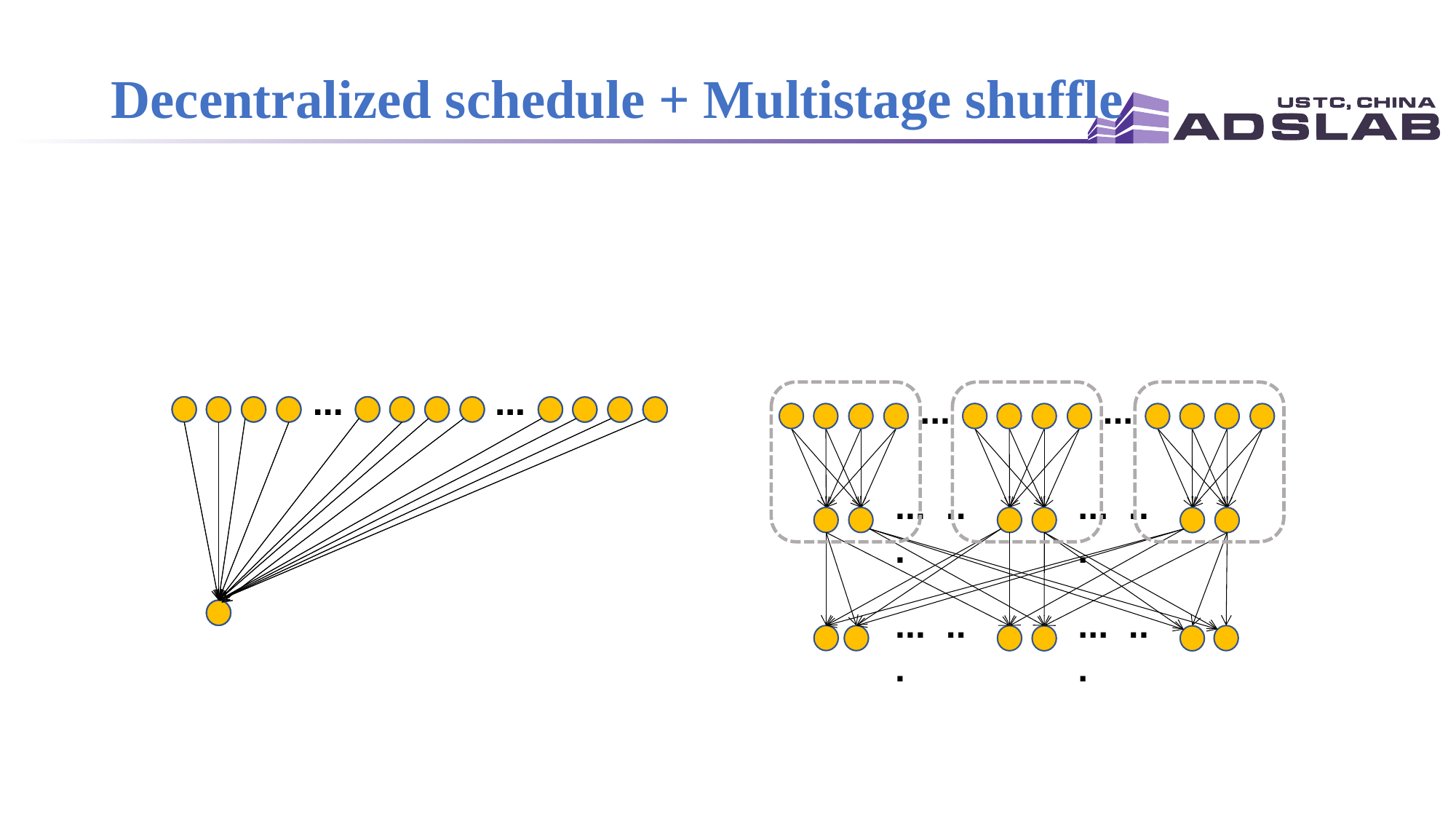

# Decentralized schedule + Multistage shuffle
...
...
...
...

...

...

...  ...
...  ...

...  ...
...  ...